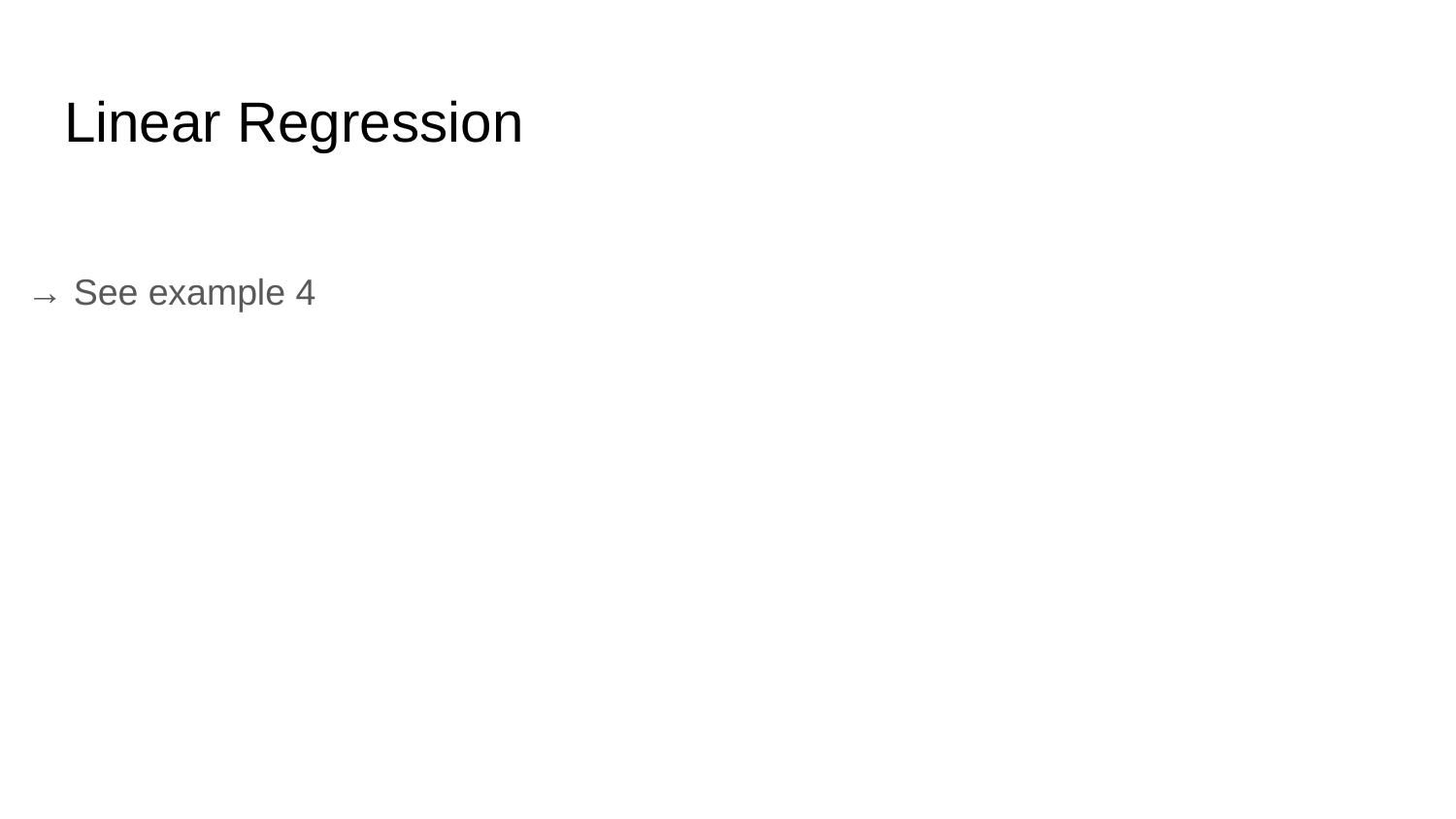

# Linear Regression

→ See example 4